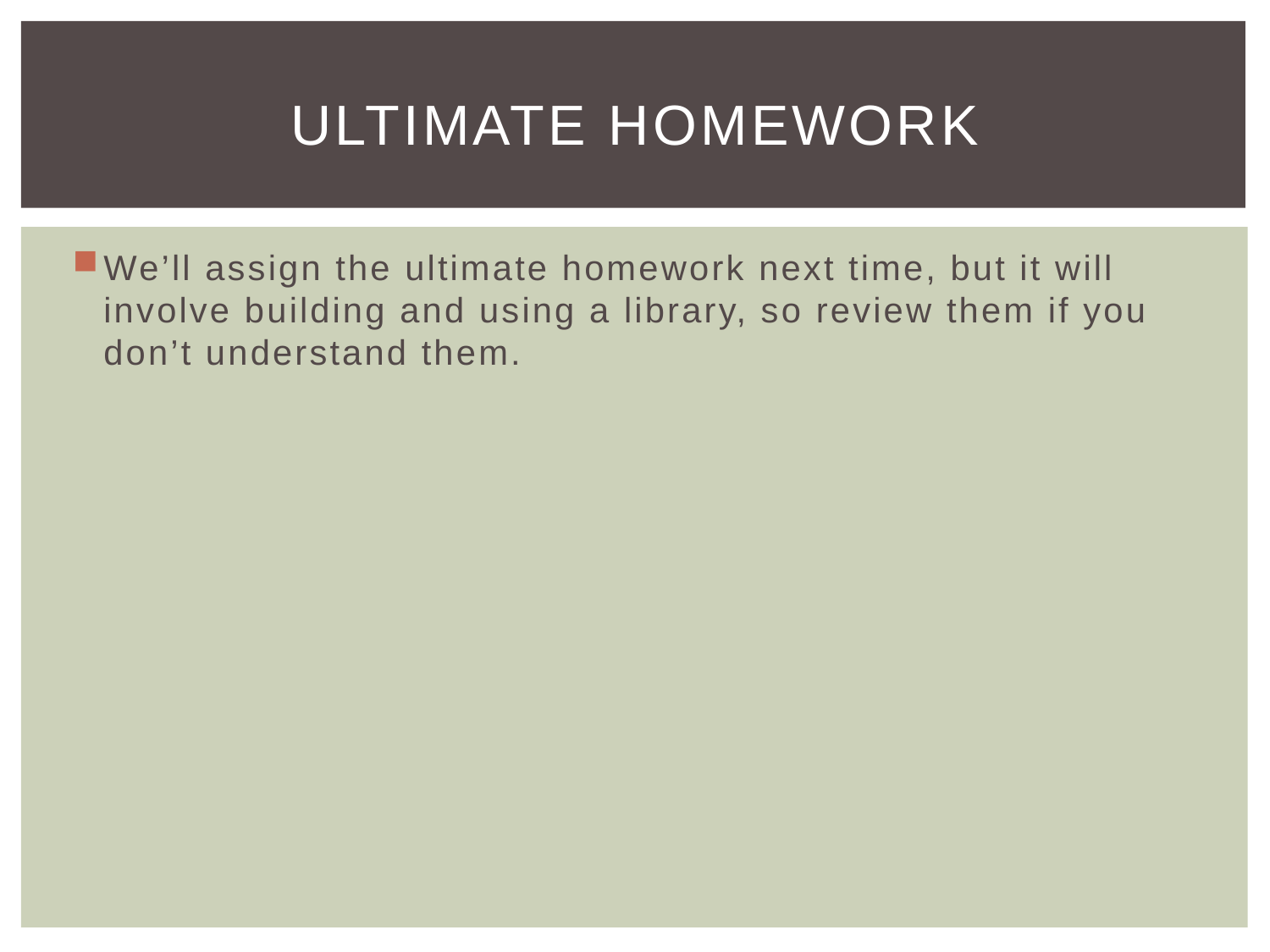

# Ultimate Homework
We’ll assign the ultimate homework next time, but it will involve building and using a library, so review them if you don’t understand them.